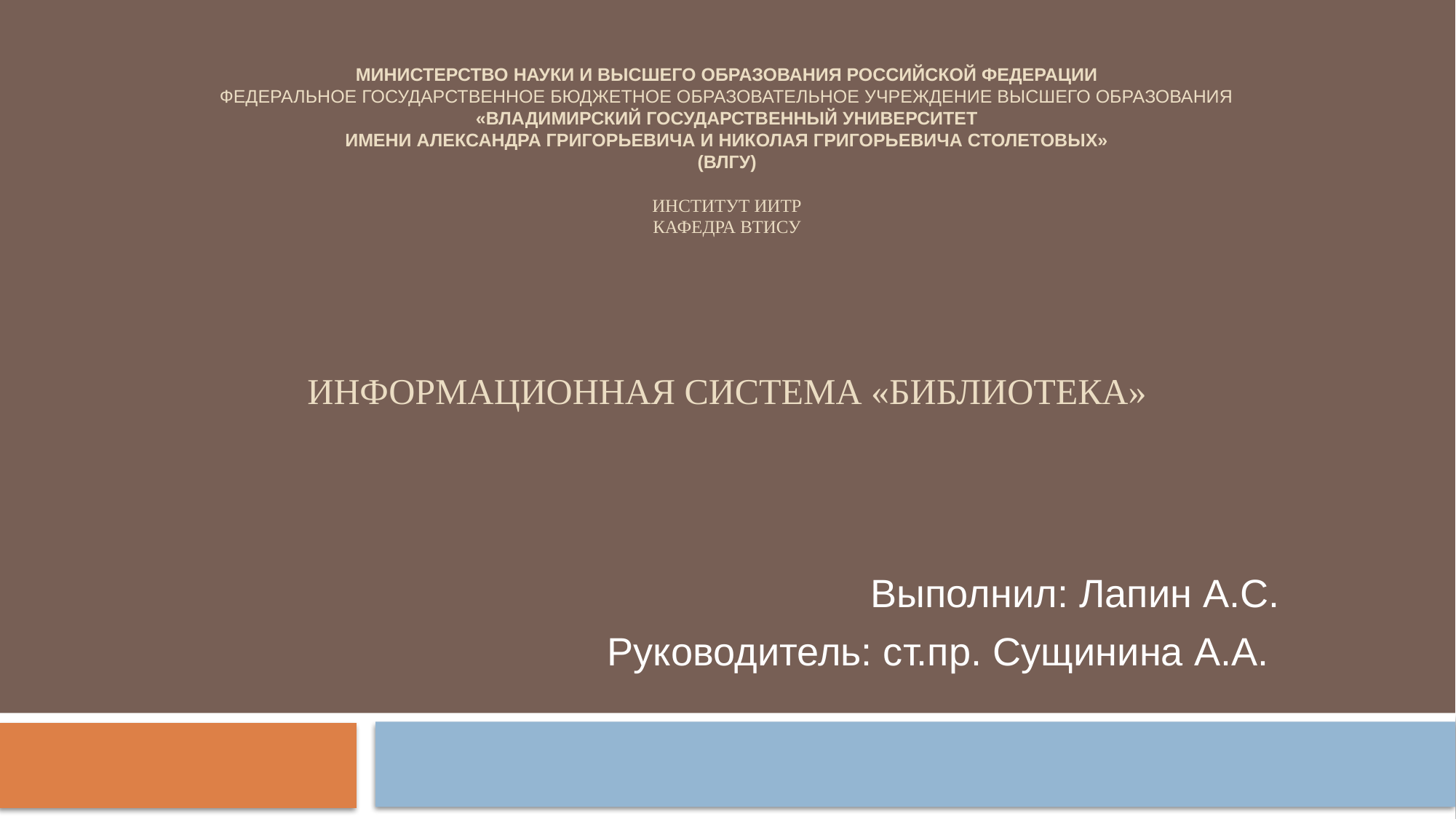

# Министерство науки и высшего образования Российской Федерации Федеральное государственное бюджетное образовательное учреждение высшего образования «Владимирский государственный университет имени Александра Григорьевича и Николая Григорьевича Столетовых» (ВлГУ) Институт ИИТР Кафедра ВТиСУ Информационная система «Библиотека»
Выполнил: Лапин А.С.
Руководитель: ст.пр. Сущинина А.А.